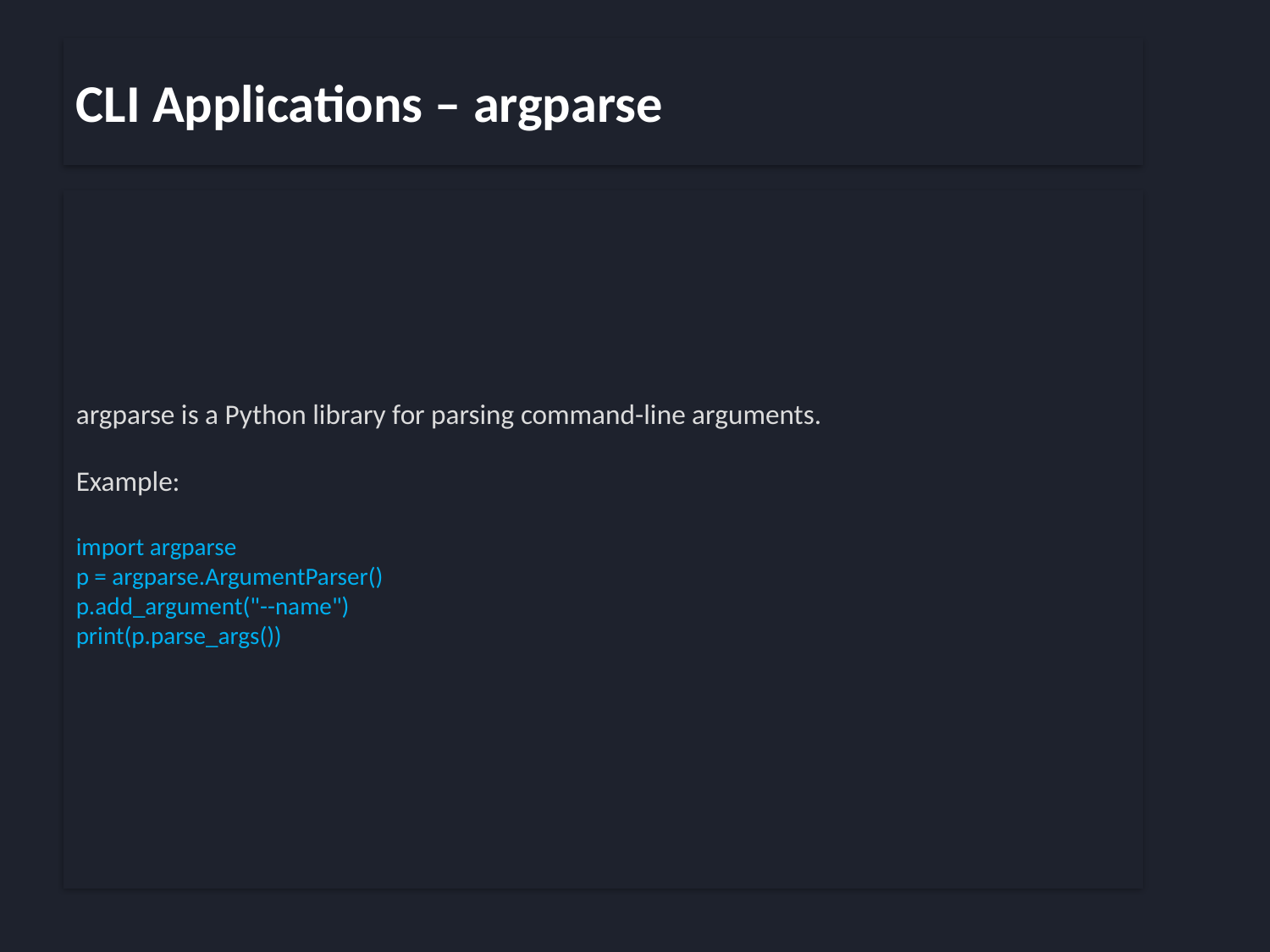

CLI Applications – argparse
argparse is a Python library for parsing command-line arguments.

Example:

import argparse
p = argparse.ArgumentParser()
p.add_argument("--name")
print(p.parse_args())